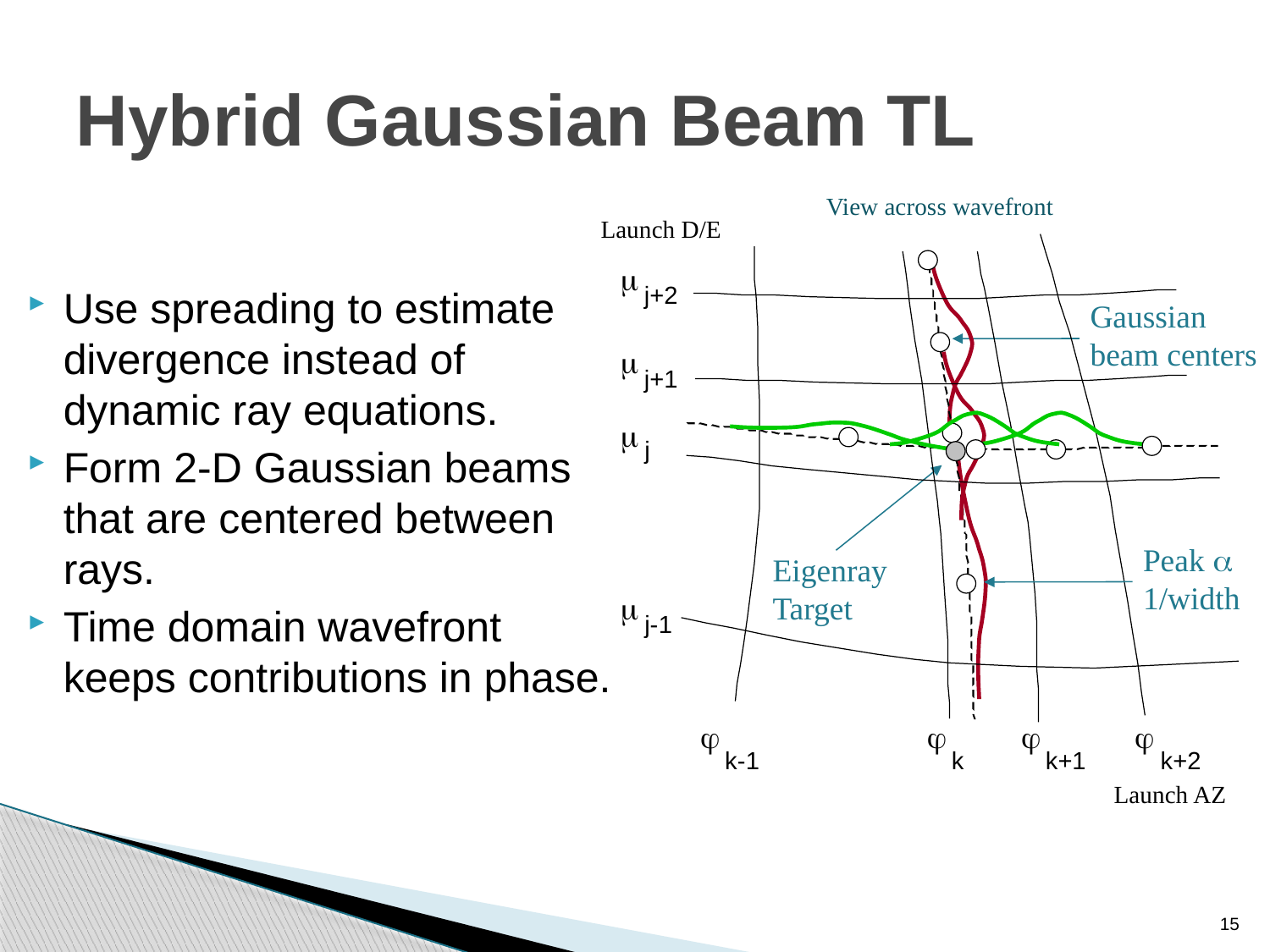

# Hybrid Gaussian Beam TL
View across wavefront
Launch D/E

μ

j+2

μ

j+1

μ

j

μ

j
-
1

ϕ

ϕ

ϕ

ϕ

k
-
1

k

k+1

k+2

Launch AZ

Use spreading to estimate divergence instead of dynamic ray equations.
Form 2-D Gaussian beams that are centered between rays.
Time domain wavefront keeps contributions in phase.
Gaussian
beam centers

Peak α
1/width
Eigenray
Target

15